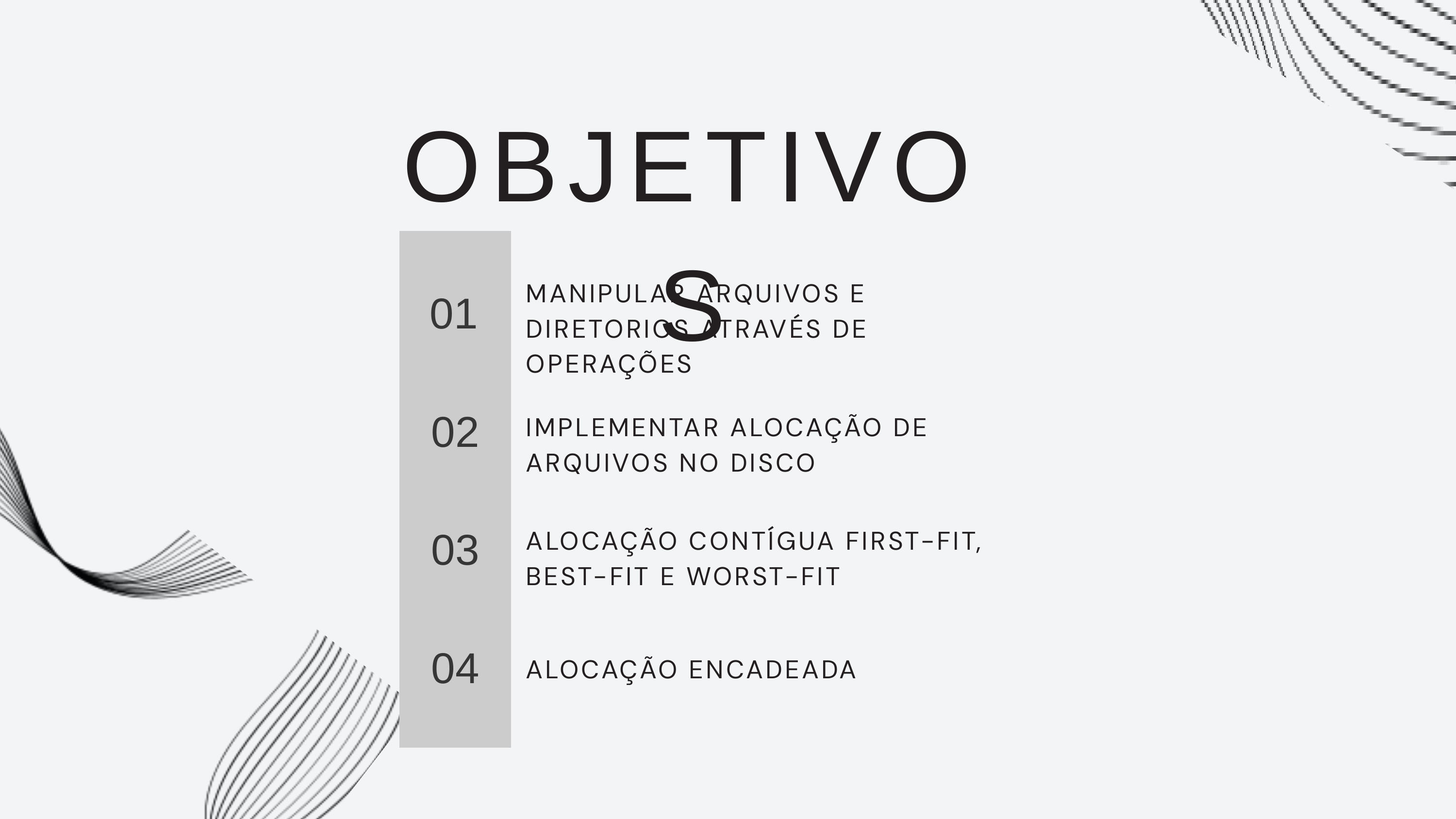

OBJETIVOS

MANIPULAR ARQUIVOS E DIRETORIOS ATRAVÉS DE OPERAÇÕES
01
02
IMPLEMENTAR ALOCAÇÃO DE ARQUIVOS NO DISCO

ALOCAÇÃO CONTÍGUA FIRST-FIT, BEST-FIT E WORST-FIT
03
04
ALOCAÇÃO ENCADEADA